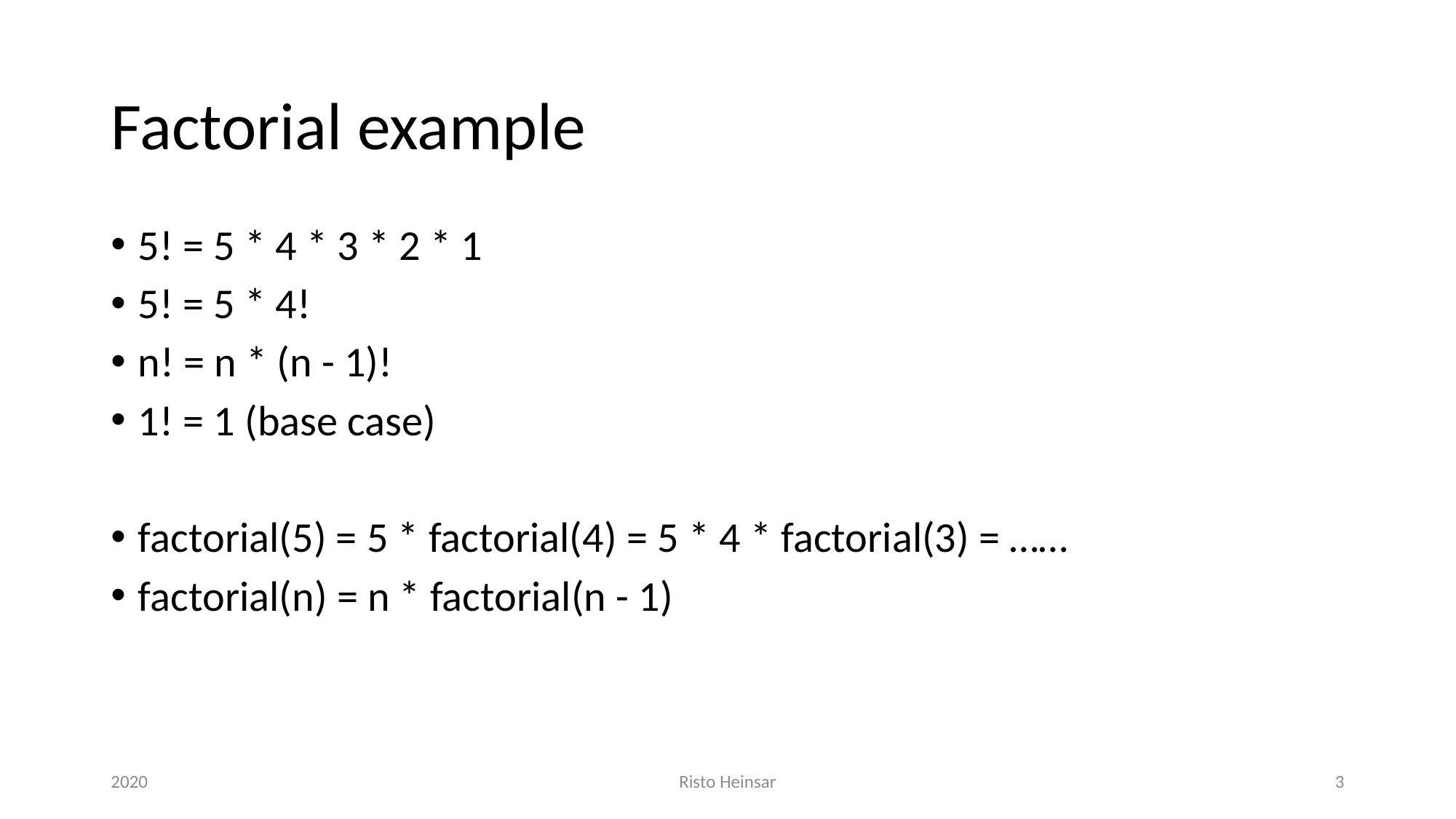

# Factorial example
5! = 5 * 4 * 3 * 2 * 1
5! = 5 * 4!
n! = n * (n - 1)!
1! = 1 (base case)

factorial(5) = 5 * factorial(4) = 5 * 4 * factorial(3) = ……
factorial(n) = n * factorial(n - 1)
2020
Risto Heinsar
3